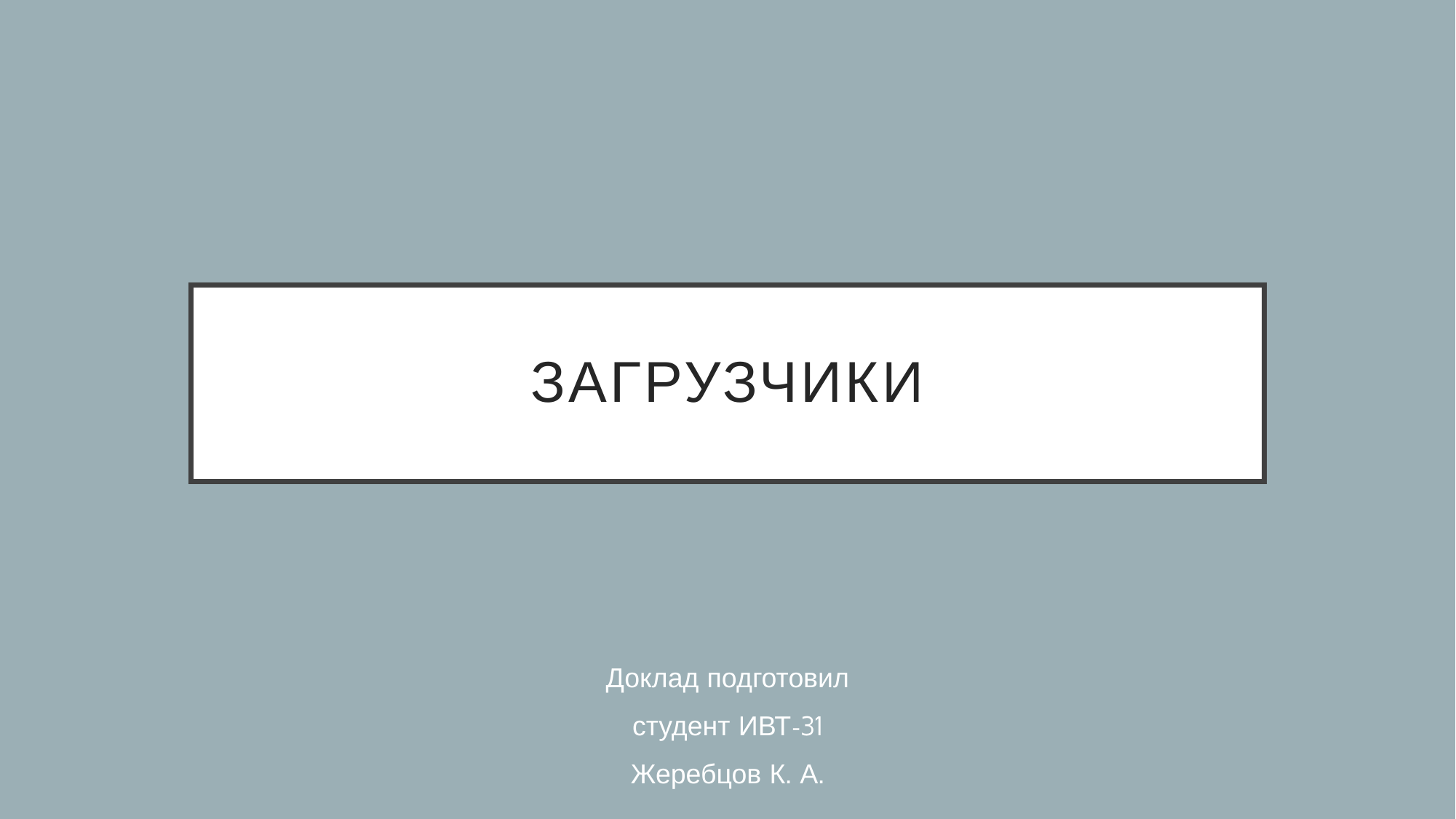

# Загрузчики
Доклад подготовил
студент ИВТ-31
Жеребцов К. А.